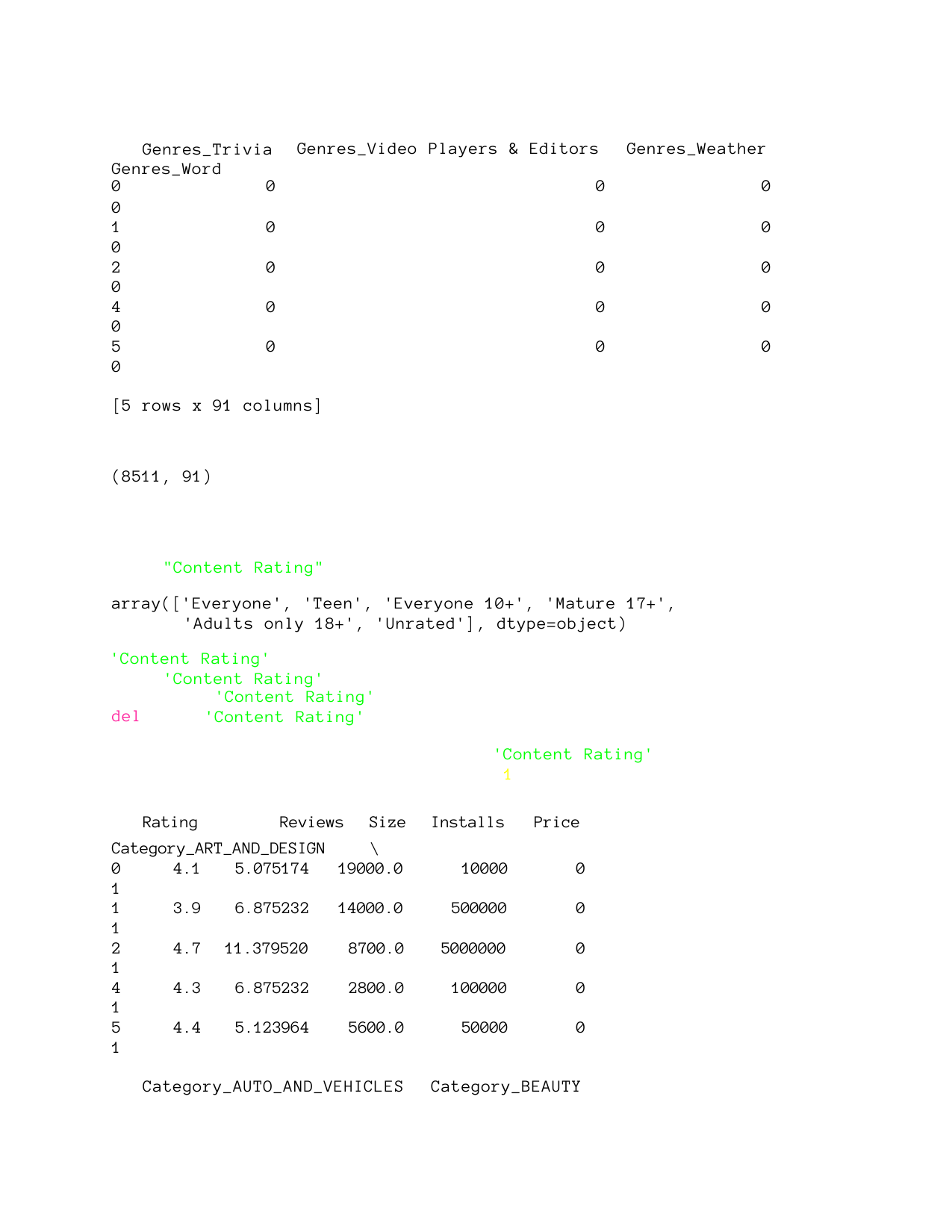

Genres_Video Players & Editors
Genres_Weather
Genres_Trivia Genres_Word
| 0 | 0 | 0 | 0 |
| --- | --- | --- | --- |
| 0 |  |  |  |
| 1 | 0 | 0 | 0 |
| 0 |  |  |  |
| 2 | 0 | 0 | 0 |
| 0 |  |  |  |
| 4 | 0 | 0 | 0 |
| 0 |  |  |  |
| 5 | 0 | 0 | 0 |
| 0 |  |  |  |
[5 rows x 91 columns]

(8511, 91)
"Content Rating"

array(['Everyone', 'Teen', 'Everyone 10+', 'Mature 17+', 'Adults only 18+', 'Unrated'], dtype=object)

'Content Rating'	'Content Rating'
'Content Rating' 'Content Rating'
del
'Content Rating'
1
| Rating Reviews |  |  |  | Size | Installs | Price |
| --- | --- | --- | --- | --- | --- | --- |
| Category\_ART\_AND\_DESIGN |  |  |  | \ |  |  |
| 0 | 4.1 | 5.075174 | 19000.0 |  | 10000 | 0 |
| 1 |  |  |  |  |  |  |
| 1 | 3.9 | 6.875232 | 14000.0 |  | 500000 | 0 |
| 1 |  |  |  |  |  |  |
| 2 | 4.7 | 11.379520 | 8700.0 |  | 5000000 | 0 |
| 1 |  |  |  |  |  |  |
| 4 | 4.3 | 6.875232 | 2800.0 |  | 100000 | 0 |
| 1 |  |  |  |  |  |  |
| 5 | 4.4 | 5.123964 | 5600.0 |  | 50000 | 0 |
| 1 |  |  |  |  |  |  |
Category_AUTO_AND_VEHICLES
Category_BEAUTY